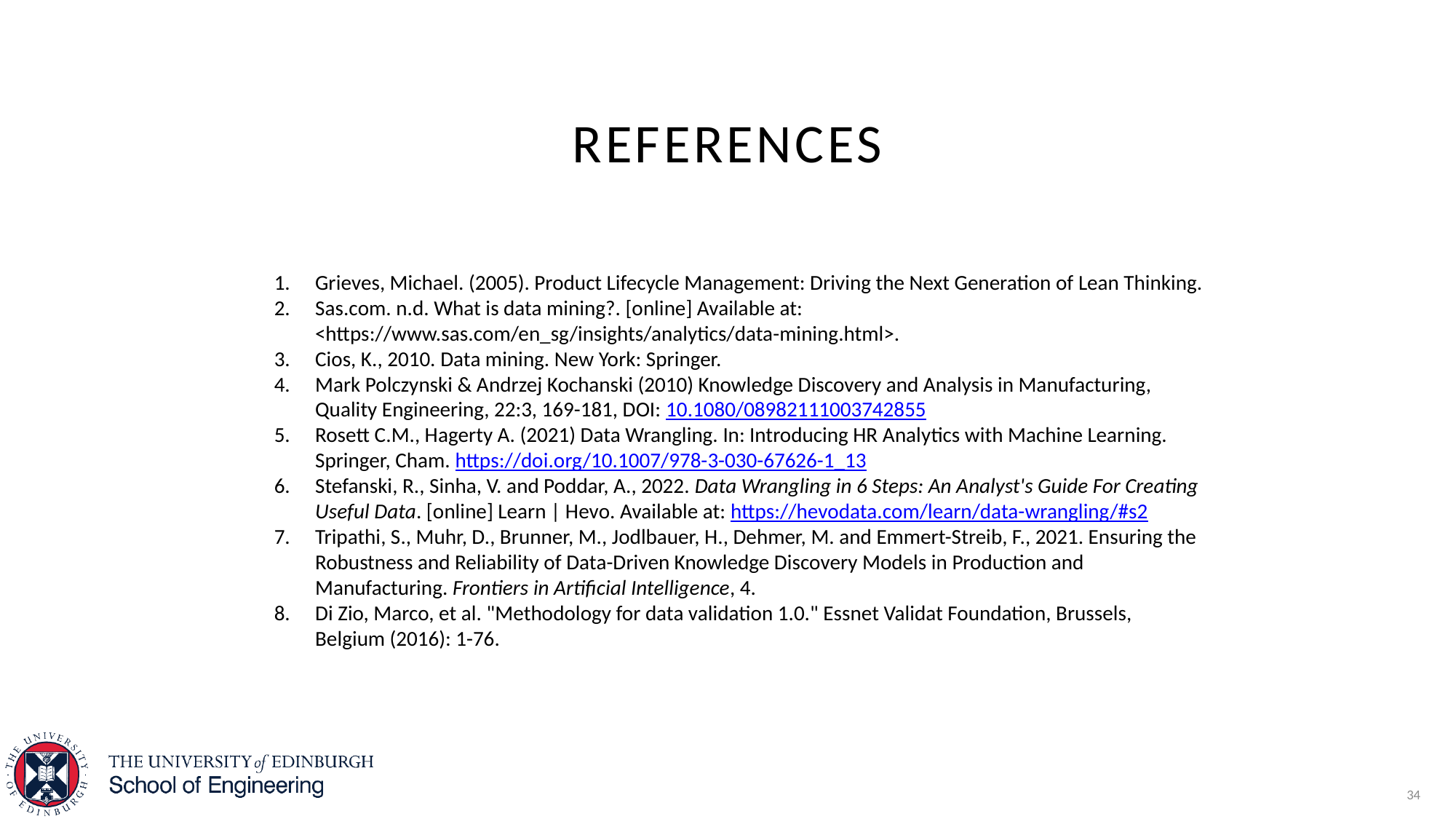

# References
Grieves, Michael. (2005). Product Lifecycle Management: Driving the Next Generation of Lean Thinking.
Sas.com. n.d. What is data mining?. [online] Available at: <https://www.sas.com/en_sg/insights/analytics/data-mining.html>.
Cios, K., 2010. Data mining. New York: Springer.
Mark Polczynski & Andrzej Kochanski (2010) Knowledge Discovery and Analysis in Manufacturing, Quality Engineering, 22:3, 169-181, DOI: 10.1080/08982111003742855
Rosett C.M., Hagerty A. (2021) Data Wrangling. In: Introducing HR Analytics with Machine Learning. Springer, Cham. https://doi.org/10.1007/978-3-030-67626-1_13
Stefanski, R., Sinha, V. and Poddar, A., 2022. Data Wrangling in 6 Steps: An Analyst's Guide For Creating Useful Data. [online] Learn | Hevo. Available at: https://hevodata.com/learn/data-wrangling/#s2
Tripathi, S., Muhr, D., Brunner, M., Jodlbauer, H., Dehmer, M. and Emmert-Streib, F., 2021. Ensuring the Robustness and Reliability of Data-Driven Knowledge Discovery Models in Production and Manufacturing. Frontiers in Artificial Intelligence, 4.
Di Zio, Marco, et al. "Methodology for data validation 1.0." Essnet Validat Foundation, Brussels, Belgium (2016): 1-76.

34